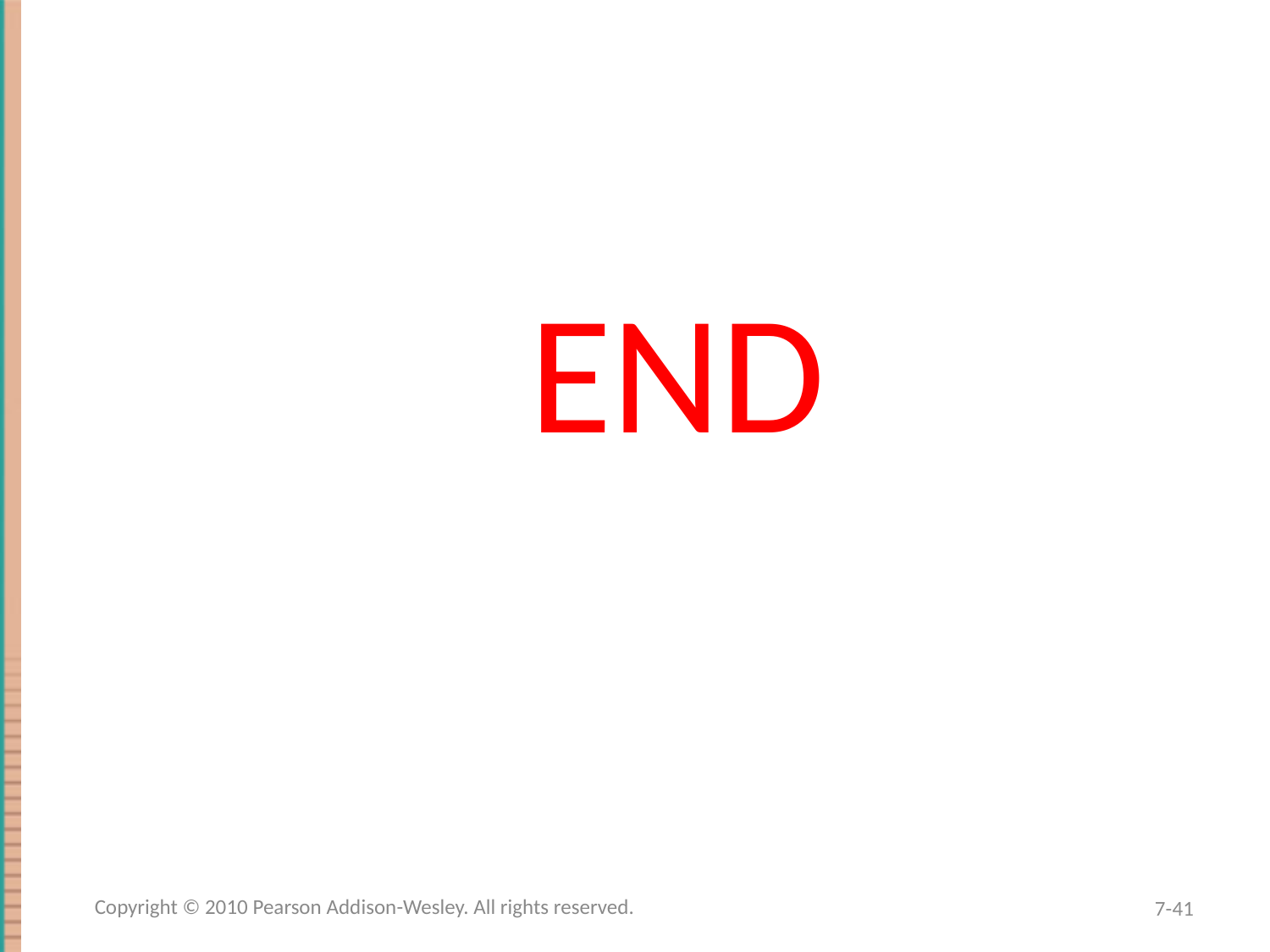

# END
Copyright © 2010 Pearson Addison-Wesley. All rights reserved.
7-41